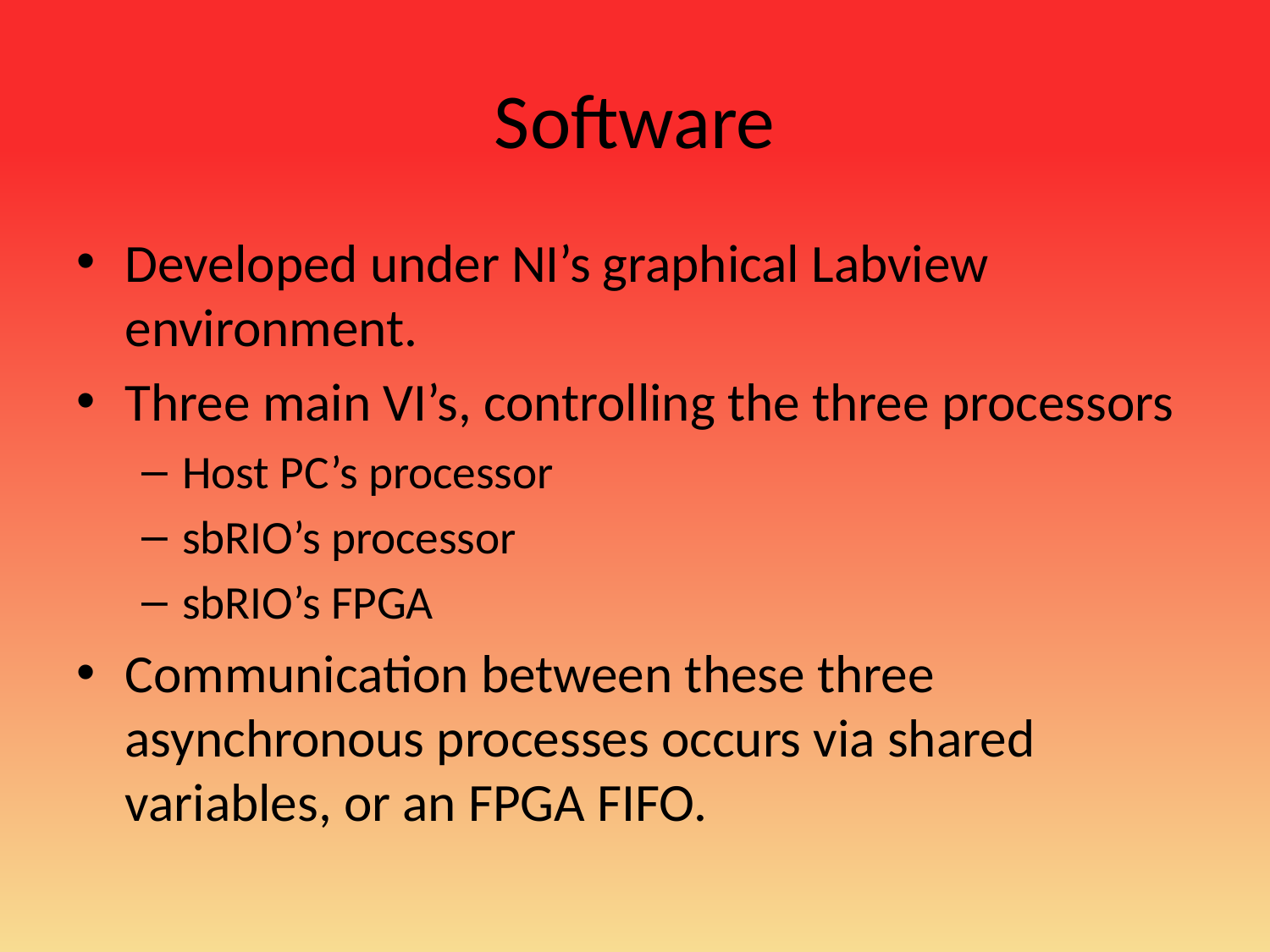

# Software
Developed under NI’s graphical Labview environment.
Three main VI’s, controlling the three processors
Host PC’s processor
sbRIO’s processor
sbRIO’s FPGA
Communication between these three asynchronous processes occurs via shared variables, or an FPGA FIFO.